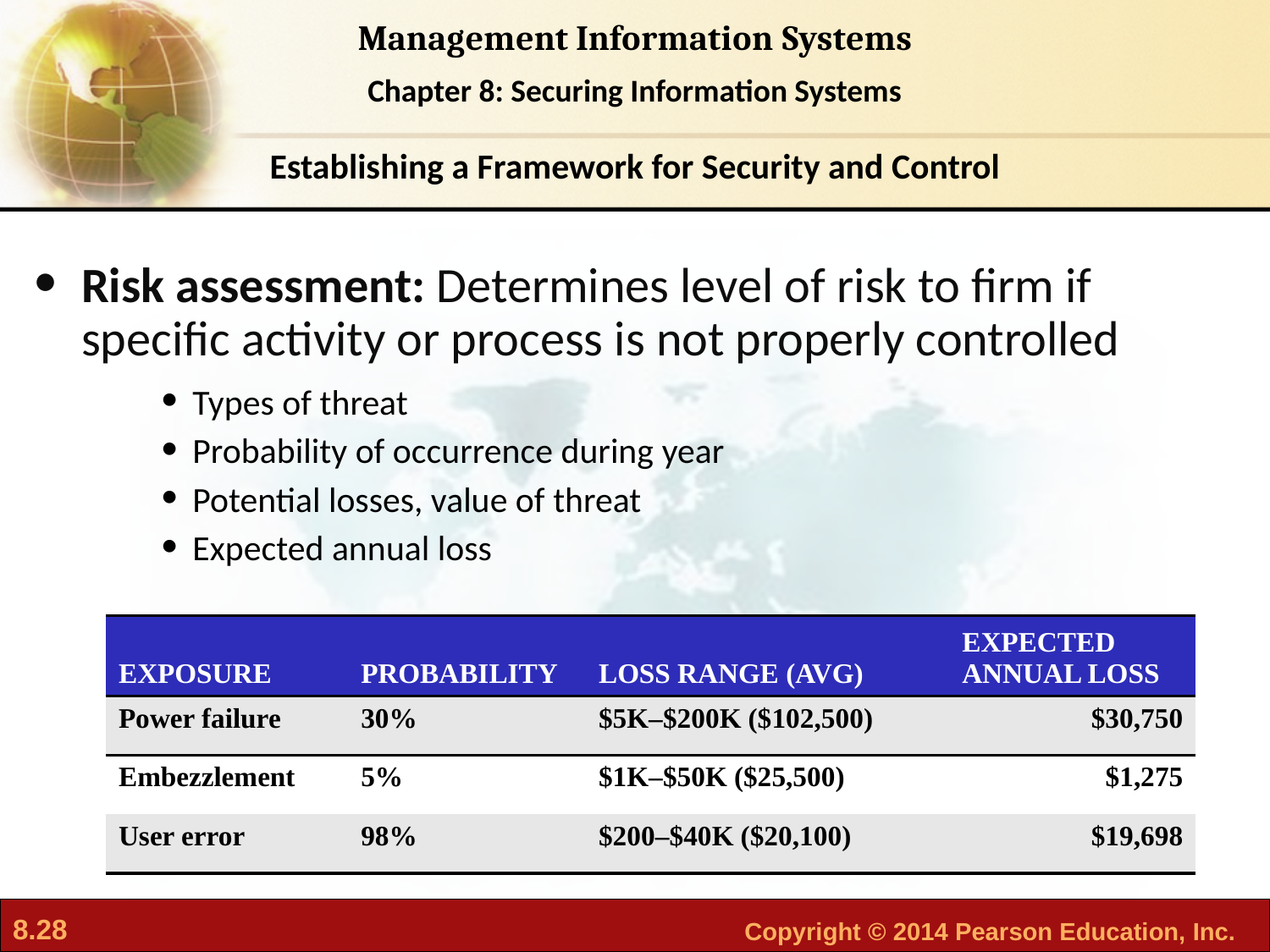

Establishing a Framework for Security and Control
Risk assessment: Determines level of risk to firm if specific activity or process is not properly controlled
Types of threat
Probability of occurrence during year
Potential losses, value of threat
Expected annual loss

| EXPOSURE | PROBABILITY | LOSS RANGE (AVG) | EXPECTED ANNUAL LOSS |
| --- | --- | --- | --- |
| Power failure | 30% | $5K–$200K ($102,500) | $30,750 |
| Embezzlement | 5% | $1K–$50K ($25,500) | $1,275 |
| User error | 98% | $200–$40K ($20,100) | $19,698 |